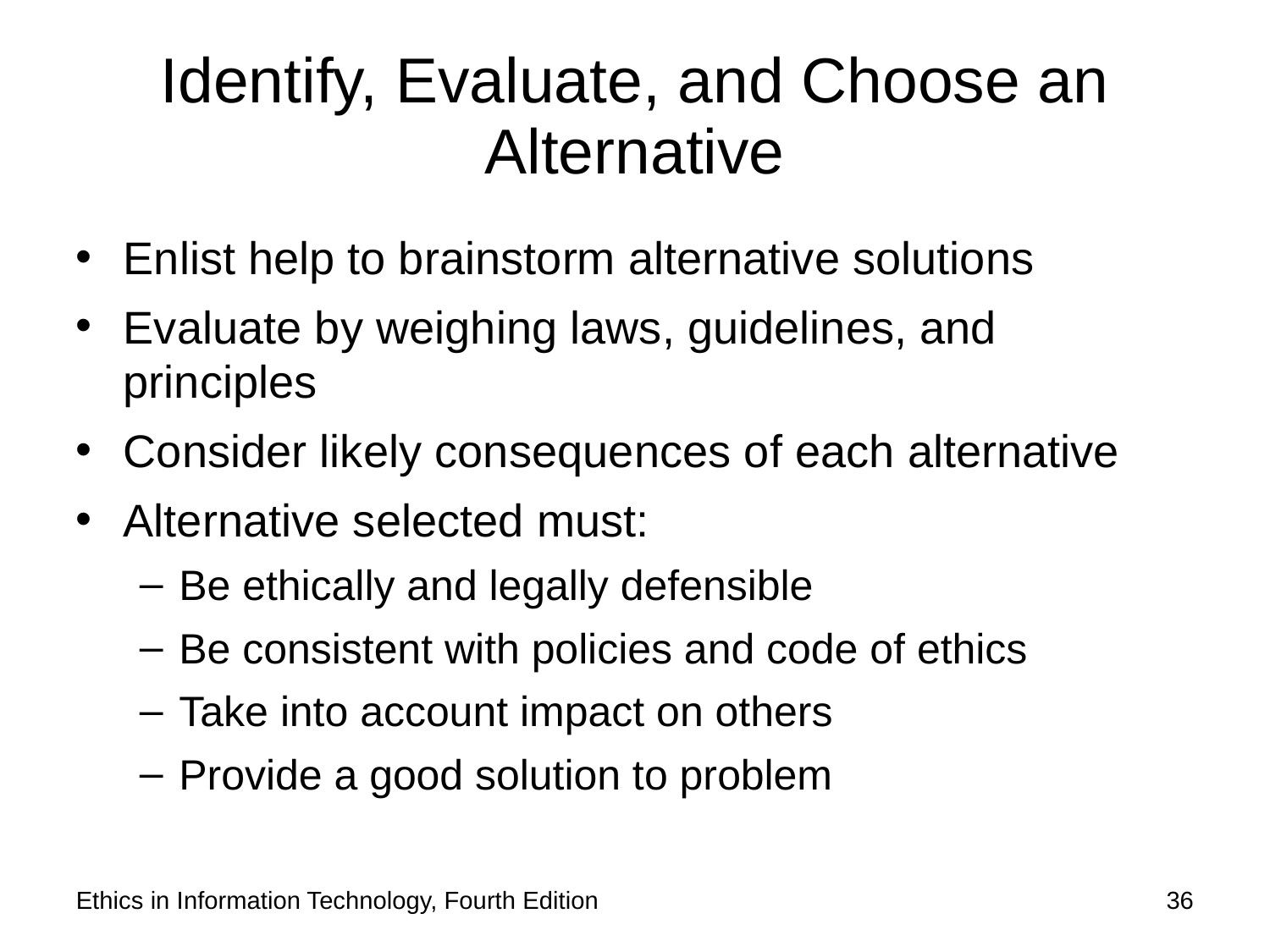

# Identify, Evaluate, and Choose an Alternative
Enlist help to brainstorm alternative solutions
Evaluate by weighing laws, guidelines, and principles
Consider likely consequences of each alternative
Alternative selected must:
Be ethically and legally defensible
Be consistent with policies and code of ethics
Take into account impact on others
Provide a good solution to problem
Ethics in Information Technology, Fourth Edition
36